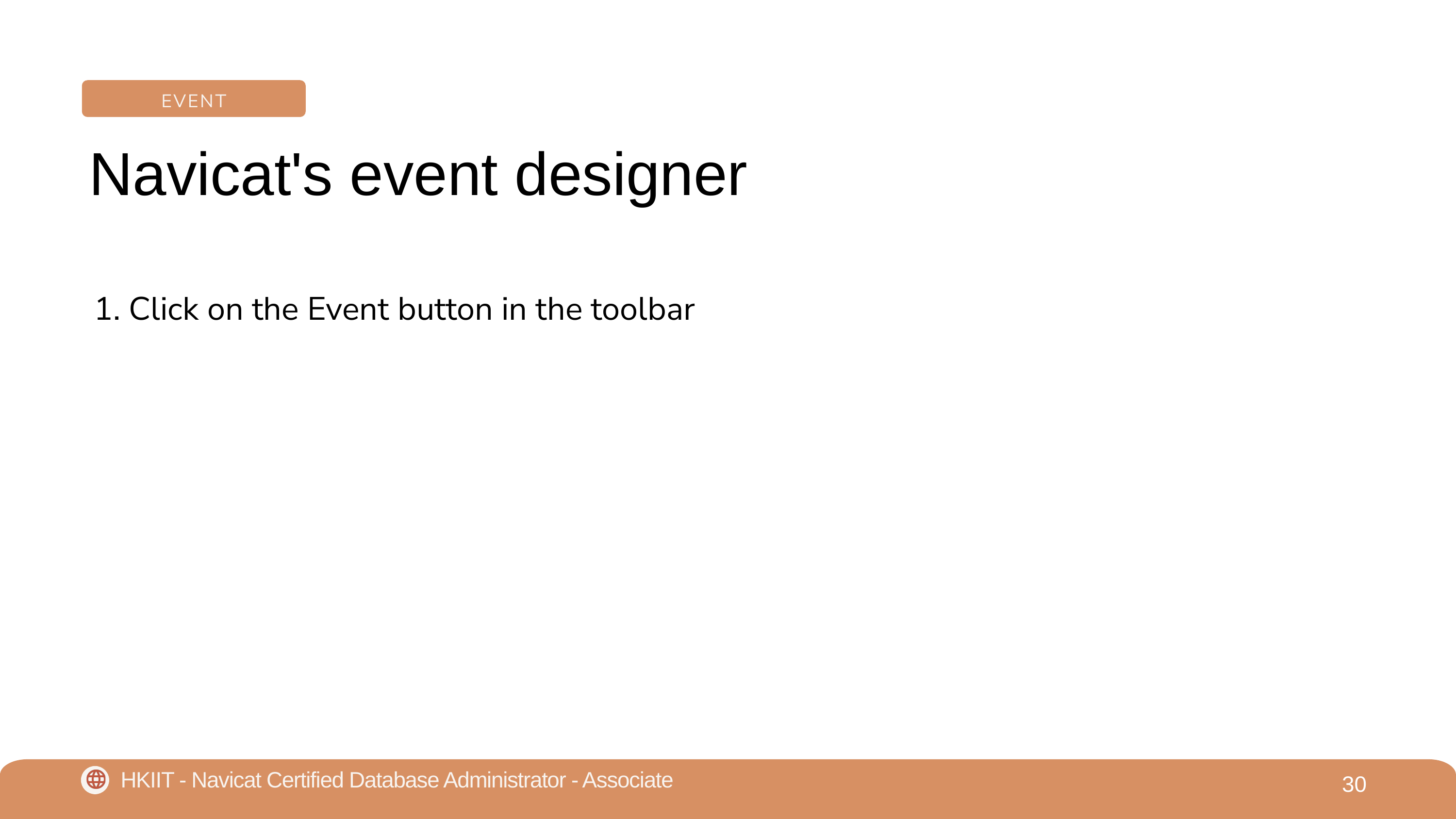

EVENT
Navicat's event designer
1. Click on the Event button in the toolbar

30

HKIIT - Navicat Certified Database Administrator - Associate